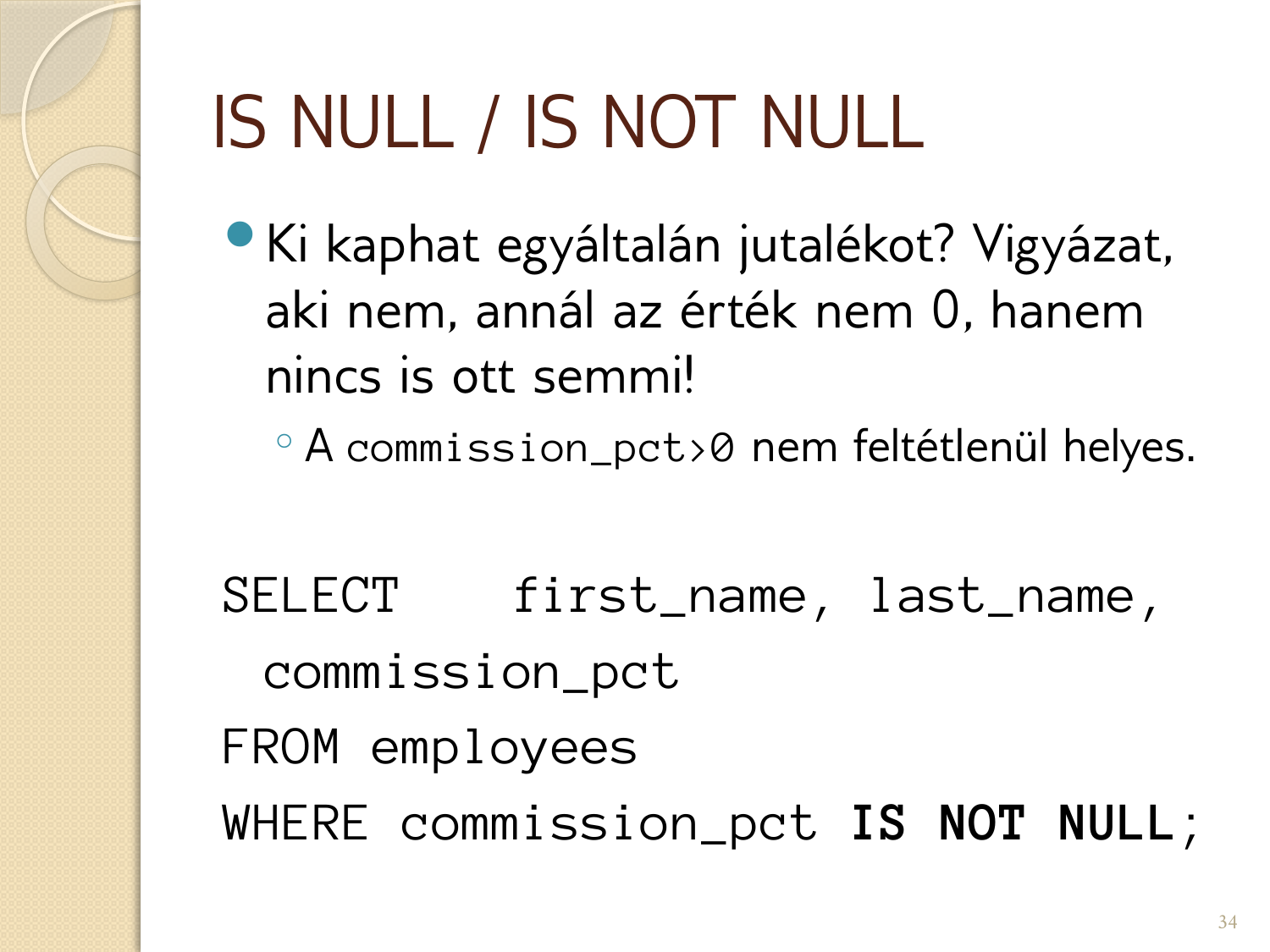

# IS NULL / IS NOT NULL
Ki kaphat egyáltalán jutalékot? Vigyázat, aki nem, annál az érték nem 0, hanem nincs is ott semmi!
A commission_pct>0 nem feltétlenül helyes.

SELECT 	first_name, last_name,
			commission_pct
FROM employees
WHERE commission_pct IS NOT NULL;
34